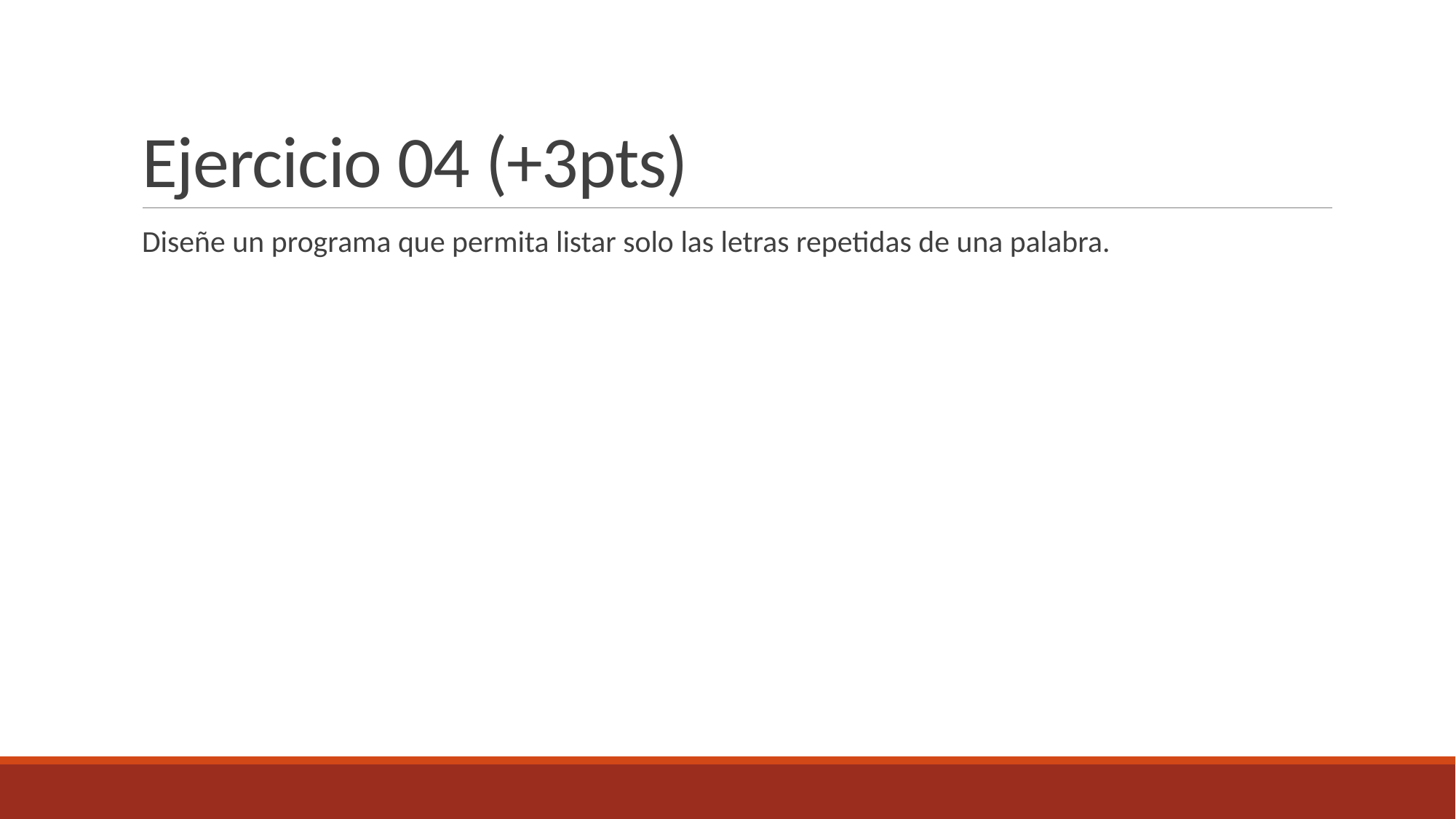

# Ejercicio 04 (+3pts)
Diseñe un programa que permita listar solo las letras repetidas de una palabra.